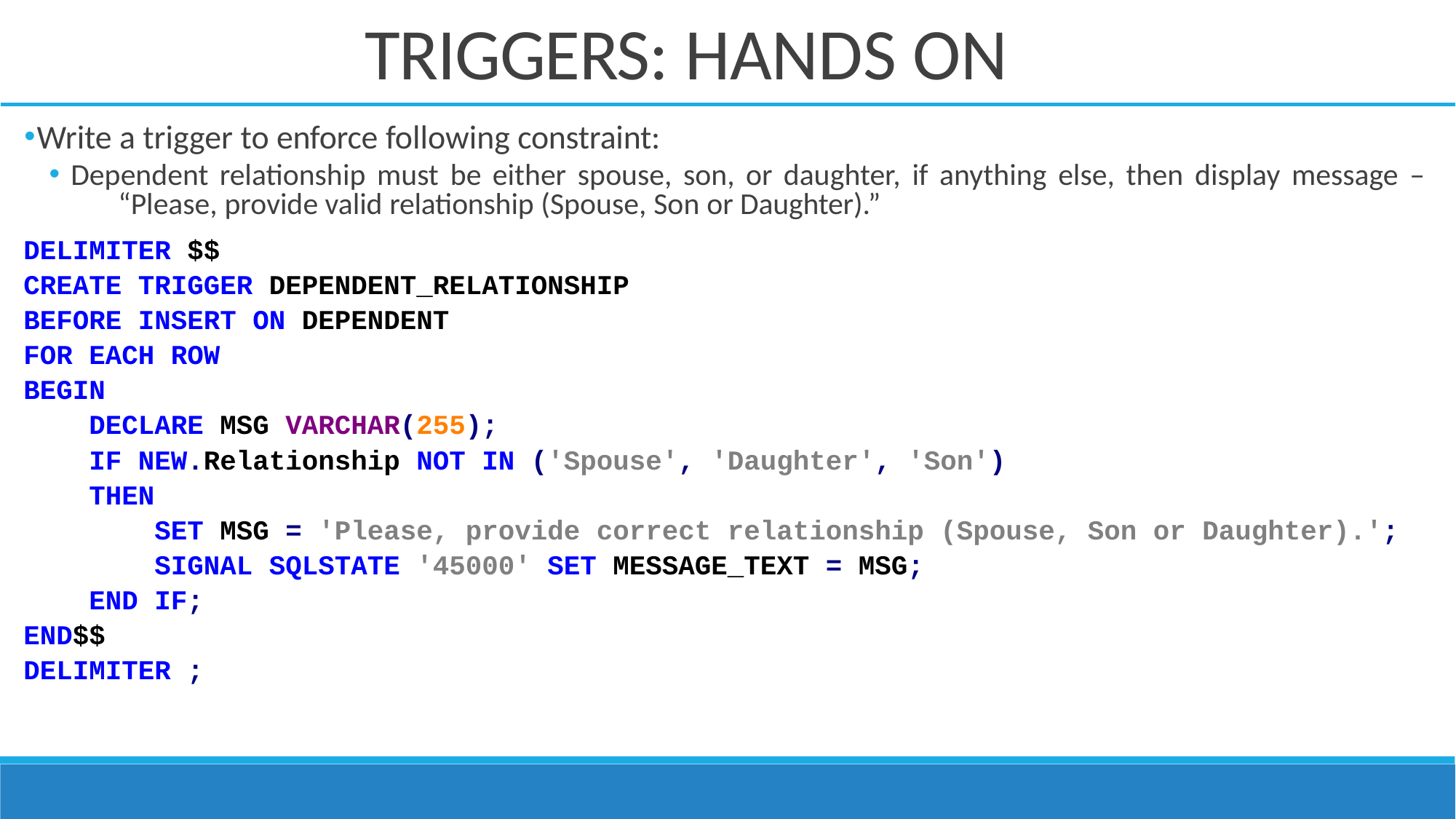

# TRIGGERS: HANDS ON

Write a trigger to enforce following constraint:
Dependent relationship must be either spouse, son, or daughter, if anything else, then display message – 	“Please, provide valid relationship (Spouse, Son or Daughter).”
DELIMITER $$
CREATE TRIGGER DEPENDENT_RELATIONSHIP
BEFORE INSERT ON DEPENDENT
FOR EACH ROW
BEGIN
    DECLARE MSG VARCHAR(255);
    IF NEW.Relationship NOT IN ('Spouse', 'Daughter', 'Son')
    THEN
        SET MSG = 'Please, provide correct relationship (Spouse, Son or Daughter).';
        SIGNAL SQLSTATE '45000' SET MESSAGE_TEXT = MSG;
    END IF;
END$$
DELIMITER ;